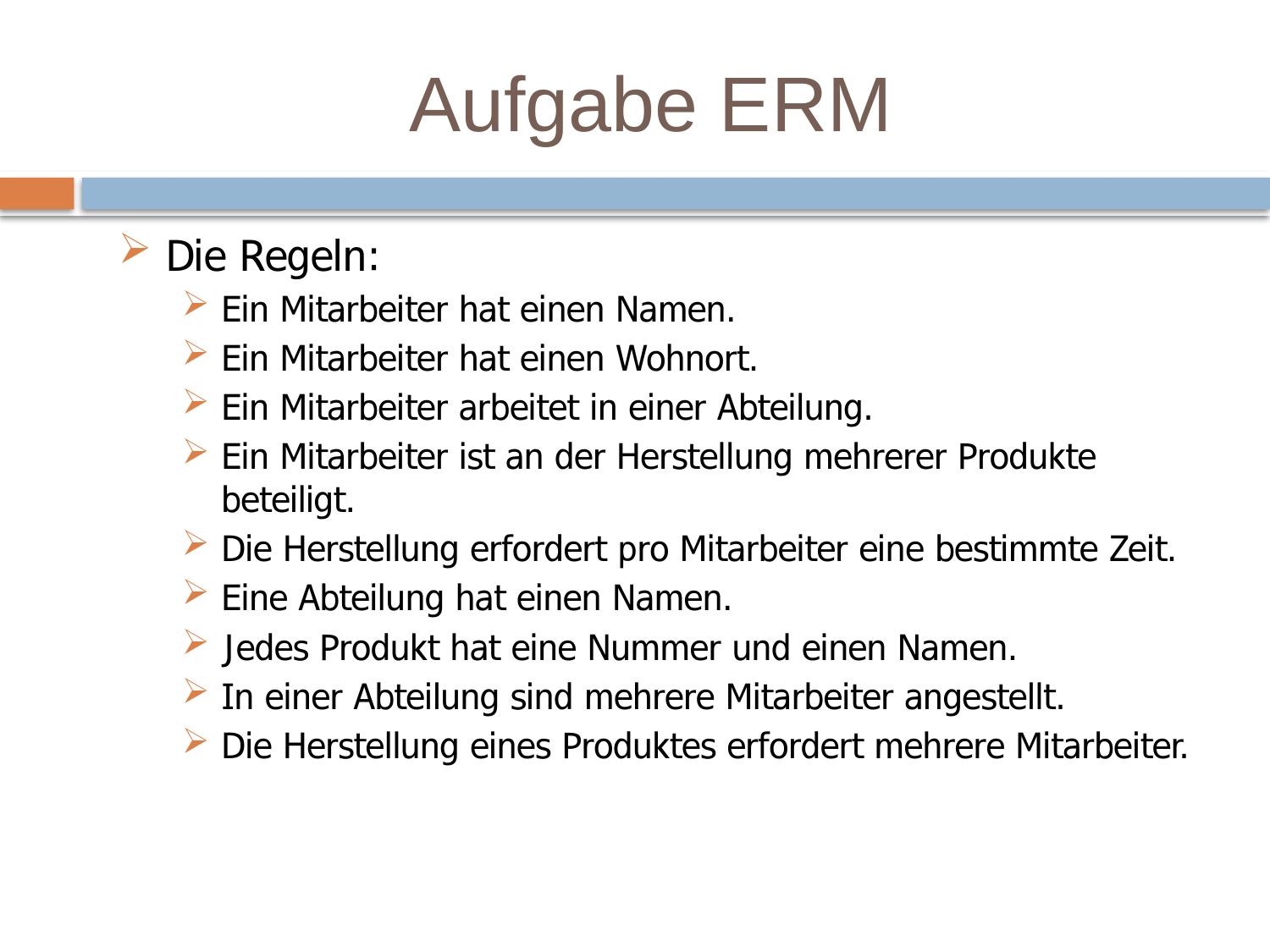

# Aufgabe ERM
Die Regeln:
Ein Mitarbeiter hat einen Namen.
Ein Mitarbeiter hat einen Wohnort.
Ein Mitarbeiter arbeitet in einer Abteilung.
Ein Mitarbeiter ist an der Herstellung mehrerer Produkte beteiligt.
Die Herstellung erfordert pro Mitarbeiter eine bestimmte Zeit.
Eine Abteilung hat einen Namen.
Jedes Produkt hat eine Nummer und einen Namen.
In einer Abteilung sind mehrere Mitarbeiter angestellt.
Die Herstellung eines Produktes erfordert mehrere Mitarbeiter.